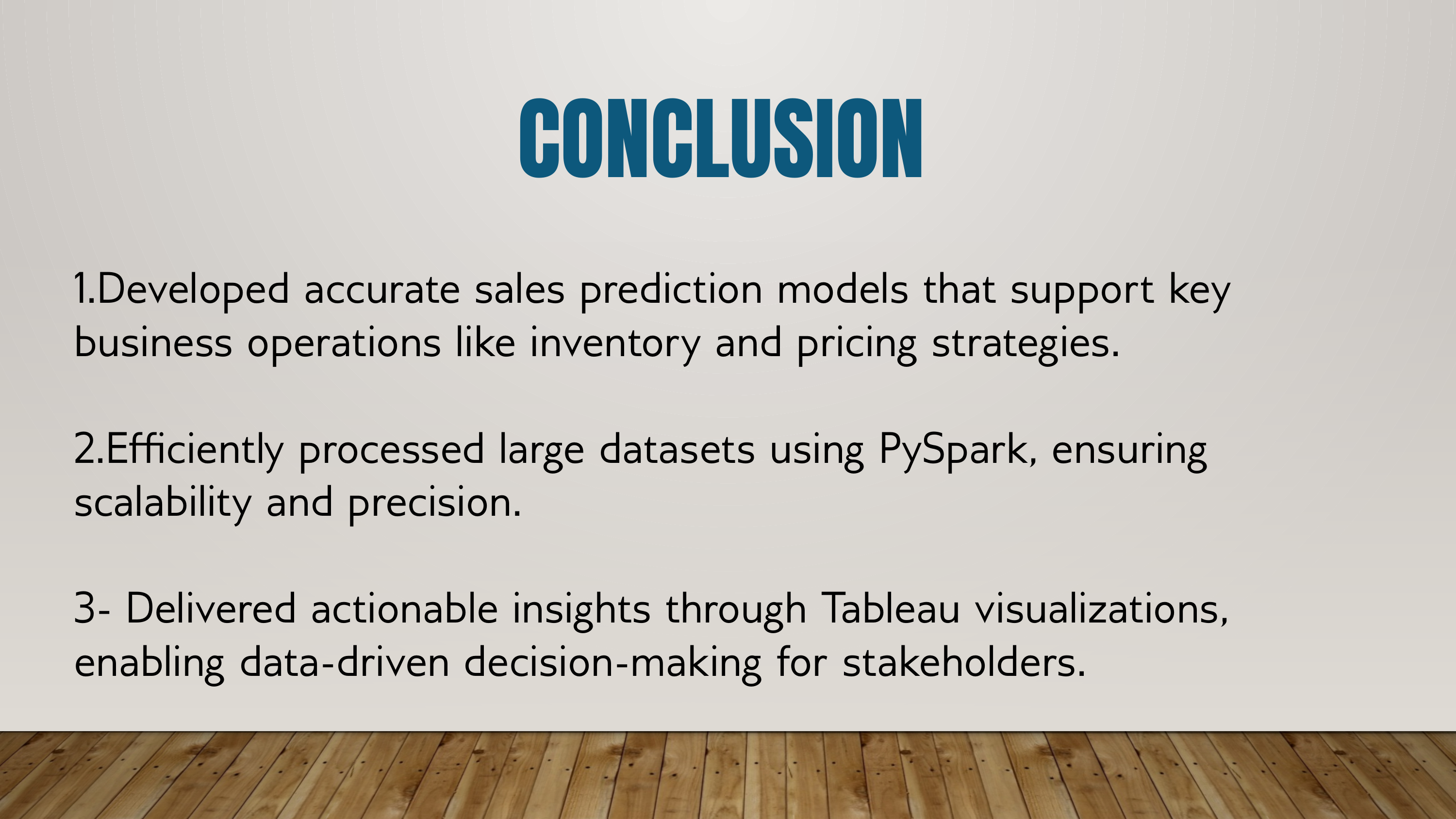

CONCLUSION

Developed accurate sales prediction models that support key business operations like inventory and pricing strategies.

Efficiently processed large datasets using PySpark, ensuring scalability and precision.

3- Delivered actionable insights through Tableau visualizations, enabling data-driven decision-making for stakeholders.